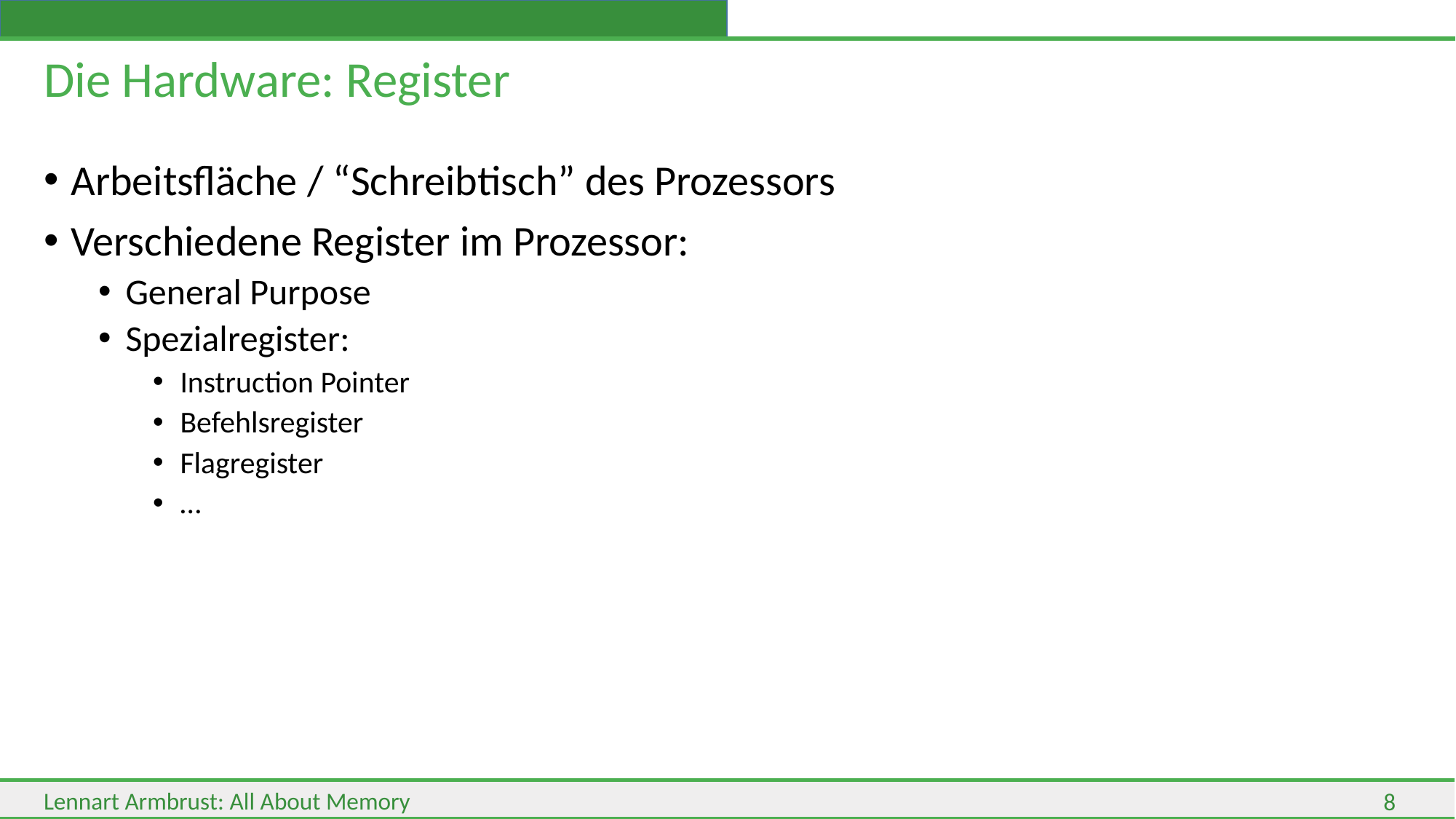

# Die Hardware: Register
Arbeitsfläche / “Schreibtisch” des Prozessors
Verschiedene Register im Prozessor:
General Purpose
Spezialregister:
Instruction Pointer
Befehlsregister
Flagregister
…
8
Lennart Armbrust: All About Memory